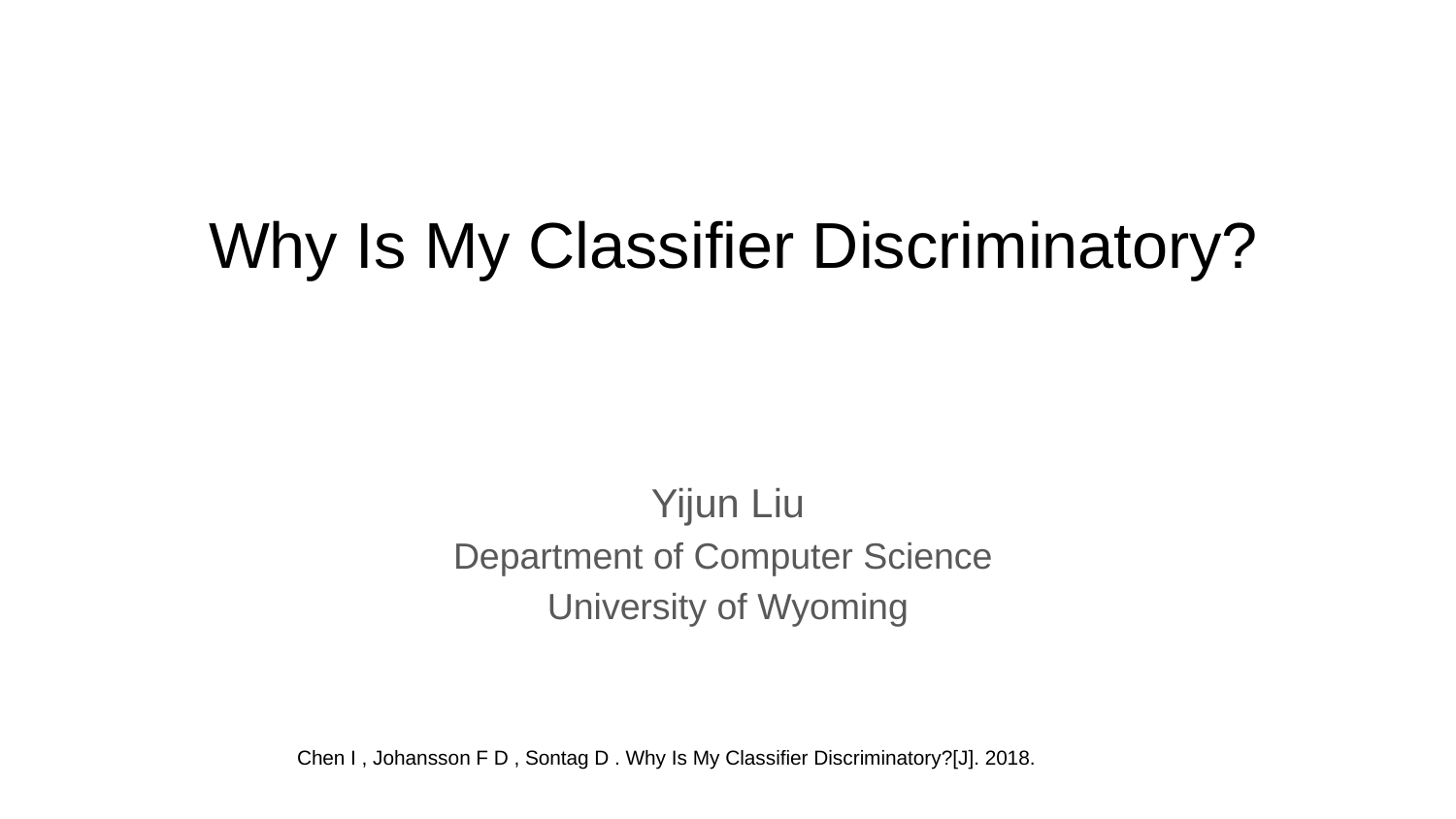

# Why Is My Classifier Discriminatory?
Yijun Liu
Department of Computer Science
University of Wyoming
Chen I , Johansson F D , Sontag D . Why Is My Classifier Discriminatory?[J]. 2018.